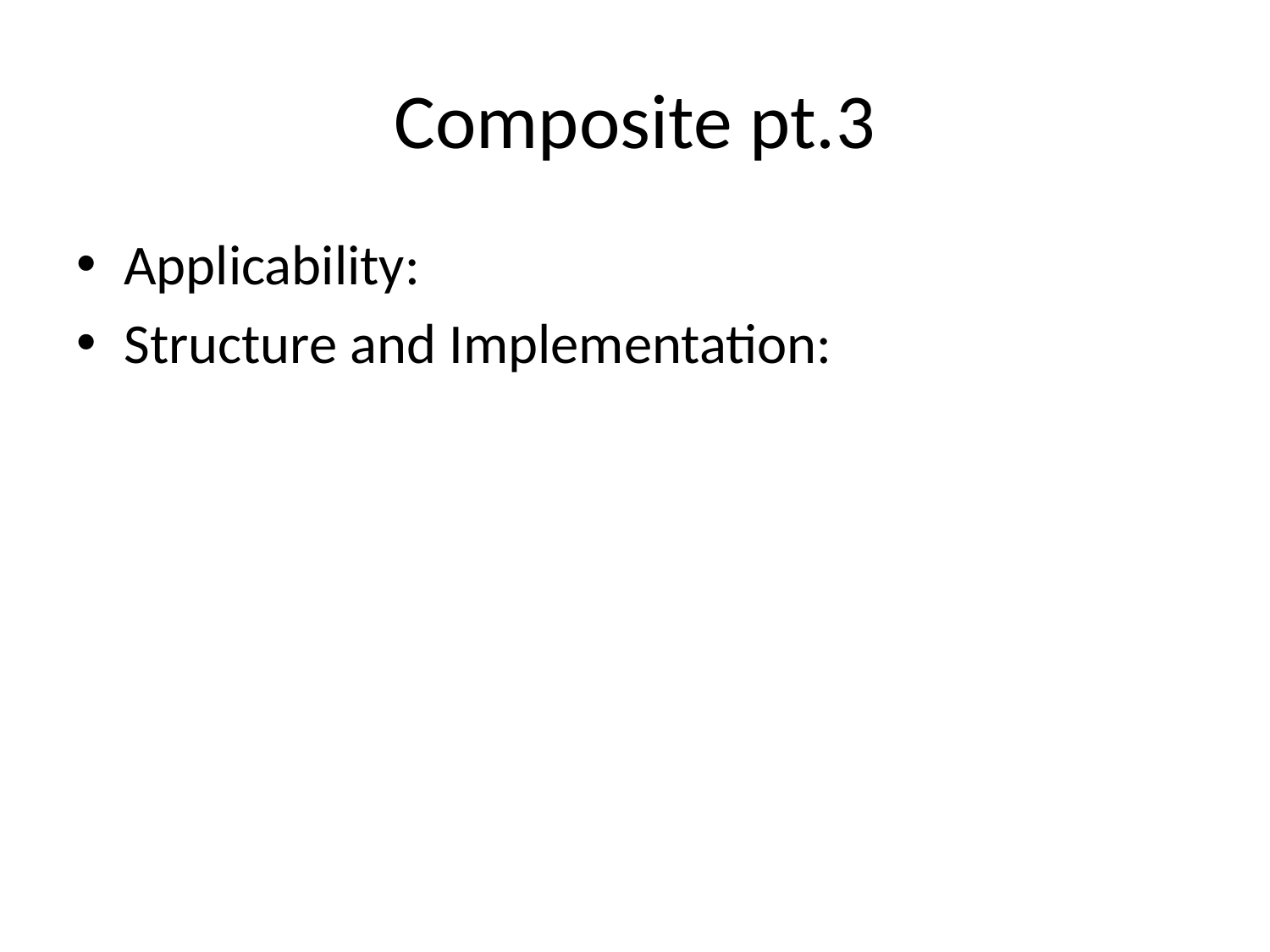

# Composite pt.3
Applicability:
Structure and Implementation: